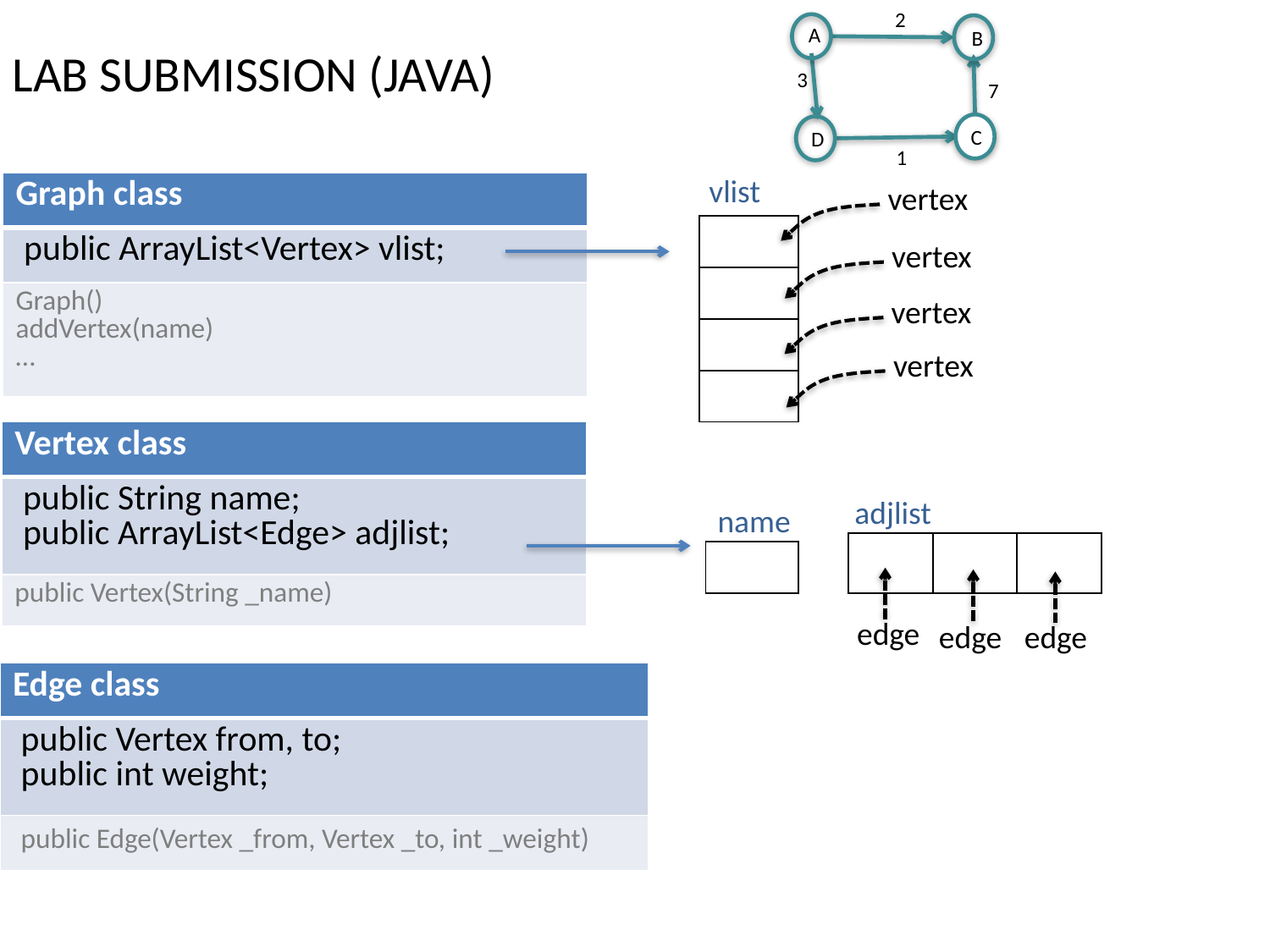

2

A

B
3
7

C

D
1
LAB SUBMISSION (JAVA)
vlist
vertex
| Graph class |
| --- |
| public ArrayList<Vertex> vlist; |
| Graph() addVertex(name) … |

|  |
| --- |
|  |
|  |
|  |
vertex

vertex

vertex

| Vertex class |
| --- |
| public String name; public ArrayList<Edge> adjlist; |
| public Vertex(String \_name) |
adjlist
name
|  |  |  |
| --- | --- | --- |
|  |
| --- |
edge
edge
edge
| Edge class |
| --- |
| public Vertex from, to; public int weight; |
| public Edge(Vertex \_from, Vertex \_to, int \_weight) |